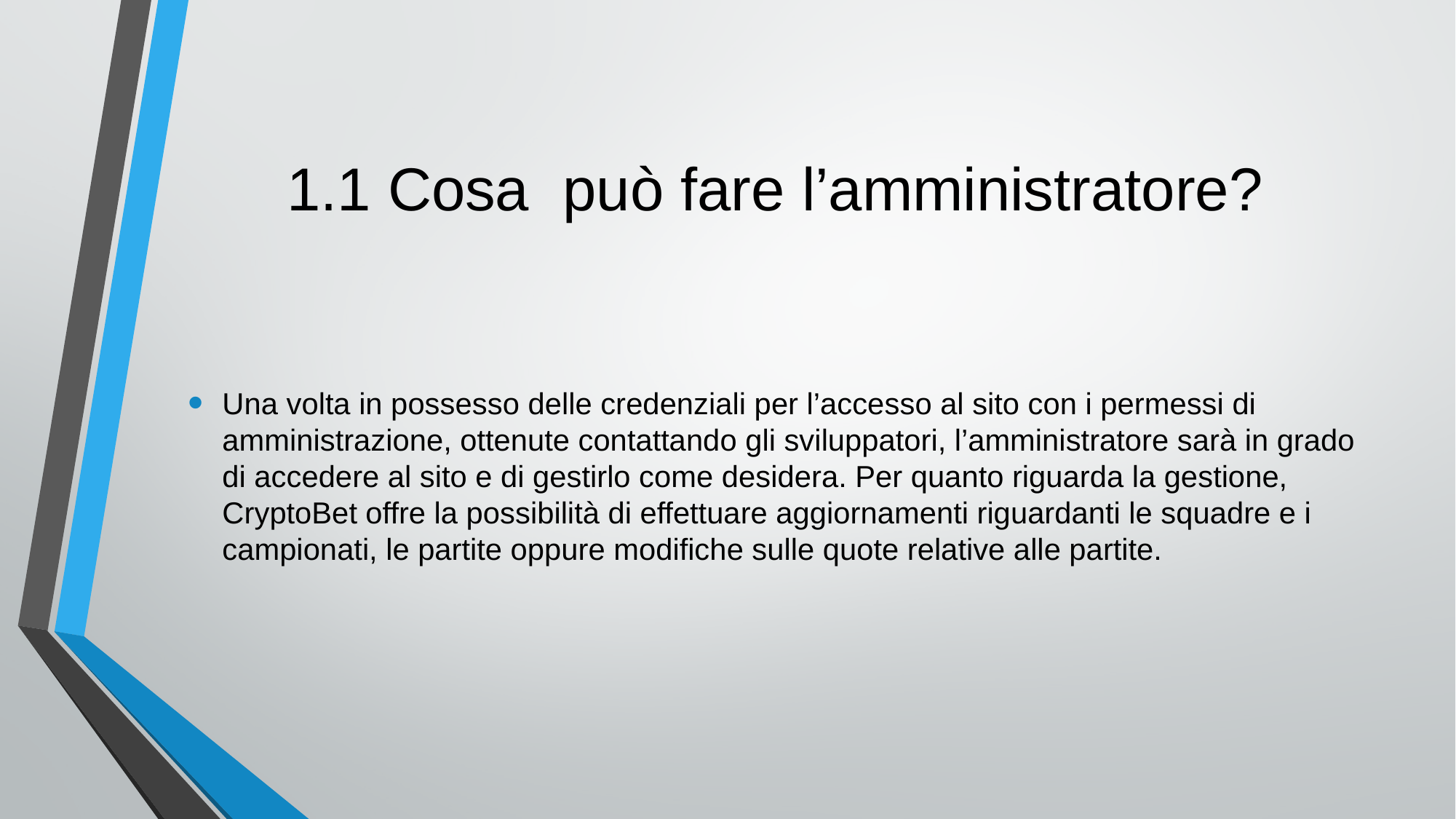

# 1.1 Cosa  può fare l’amministratore?
Una volta in possesso delle credenziali per l’accesso al sito con i permessi di amministrazione, ottenute contattando gli sviluppatori, l’amministratore sarà in grado di accedere al sito e di gestirlo come desidera. Per quanto riguarda la gestione, CryptoBet offre la possibilità di effettuare aggiornamenti riguardanti le squadre e i campionati, le partite oppure modifiche sulle quote relative alle partite.